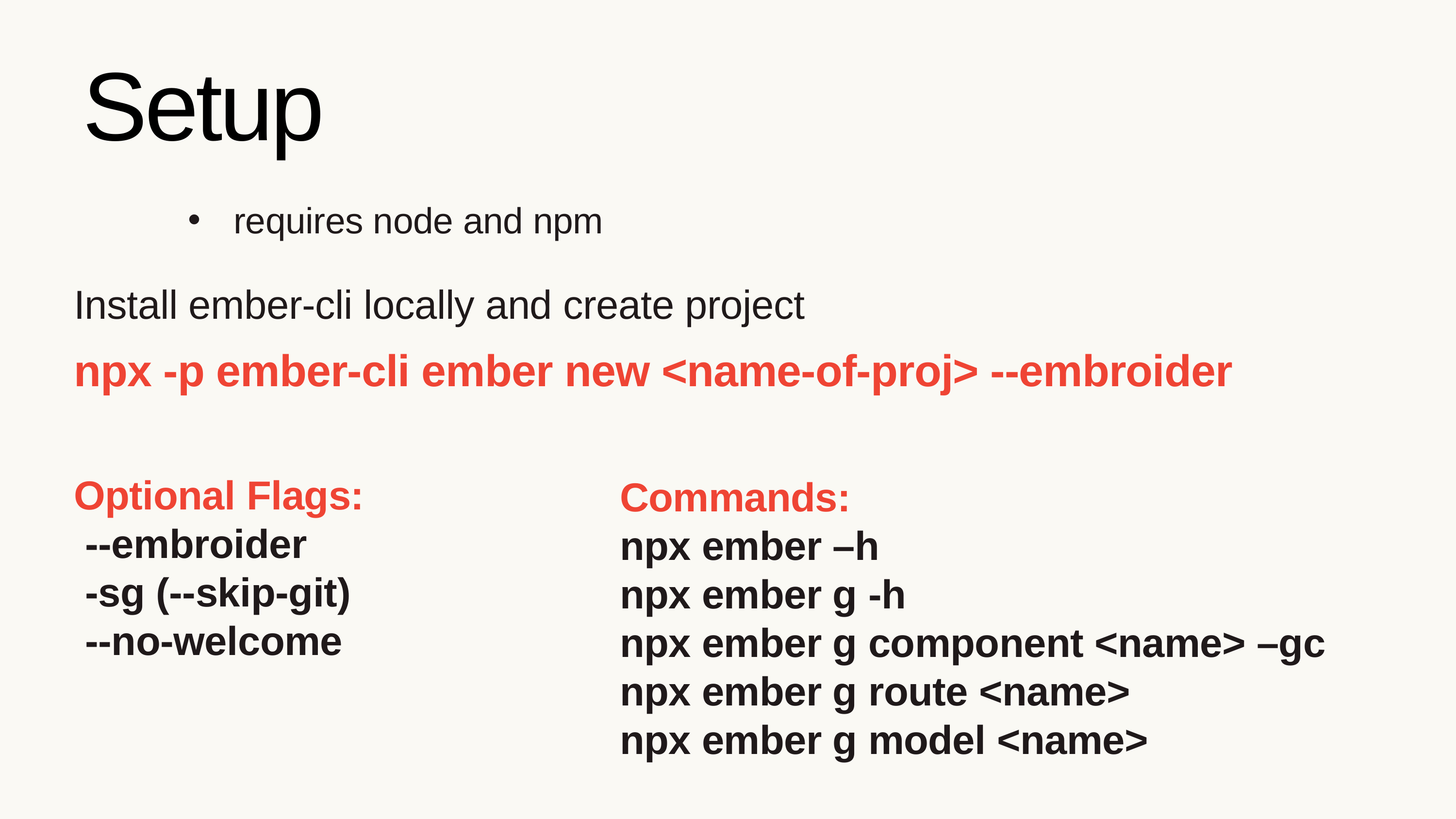

Setup
requires node and npm
Install ember-cli locally and create project
npx -p ember-cli ember new <name-of-proj> --embroider
Optional Flags:
 --embroider
 -sg (--skip-git)
 --no-welcome
Commands:
npx ember –h
npx ember g -h
npx ember g component <name> –gc
npx ember g route <name>
npx ember g model <name>